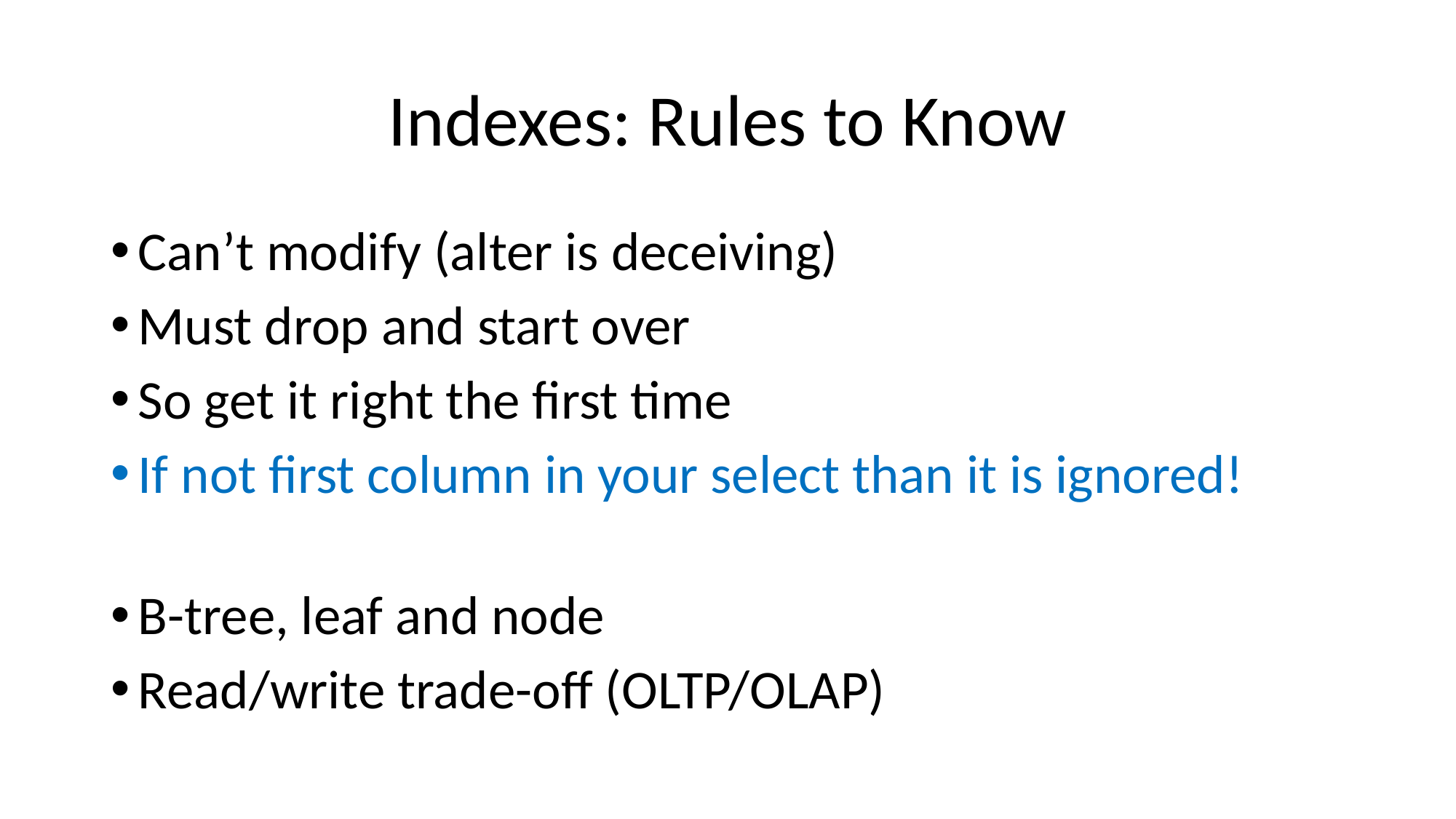

# Indexes: Rules to Know
Can’t modify (alter is deceiving)
Must drop and start over
So get it right the first time
If not first column in your select than it is ignored!

B-tree, leaf and node
Read/write trade-off (OLTP/OLAP)